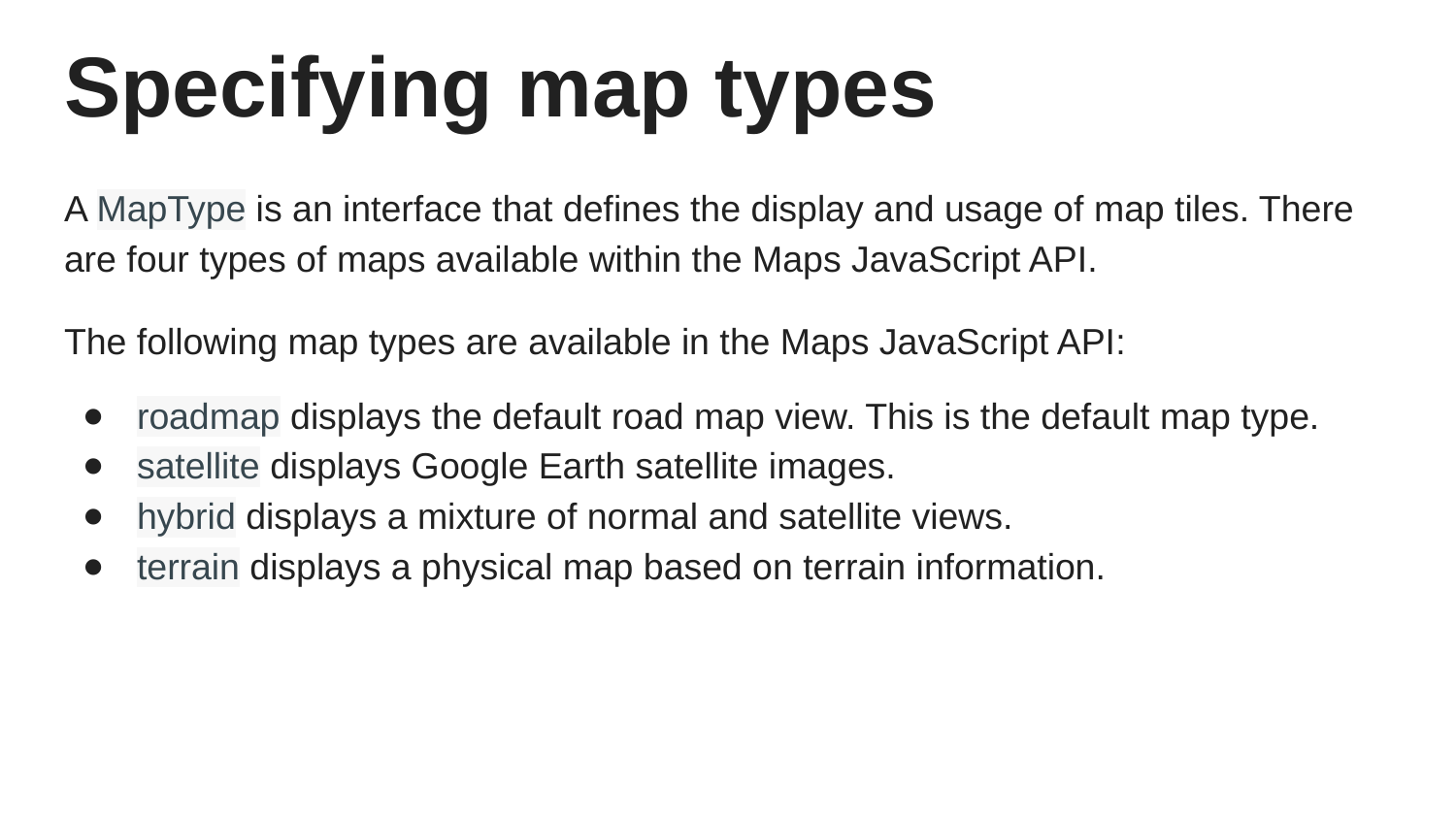

# Specifying map types
A MapType is an interface that defines the display and usage of map tiles. There are four types of maps available within the Maps JavaScript API.
The following map types are available in the Maps JavaScript API:
roadmap displays the default road map view. This is the default map type.
satellite displays Google Earth satellite images.
hybrid displays a mixture of normal and satellite views.
terrain displays a physical map based on terrain information.